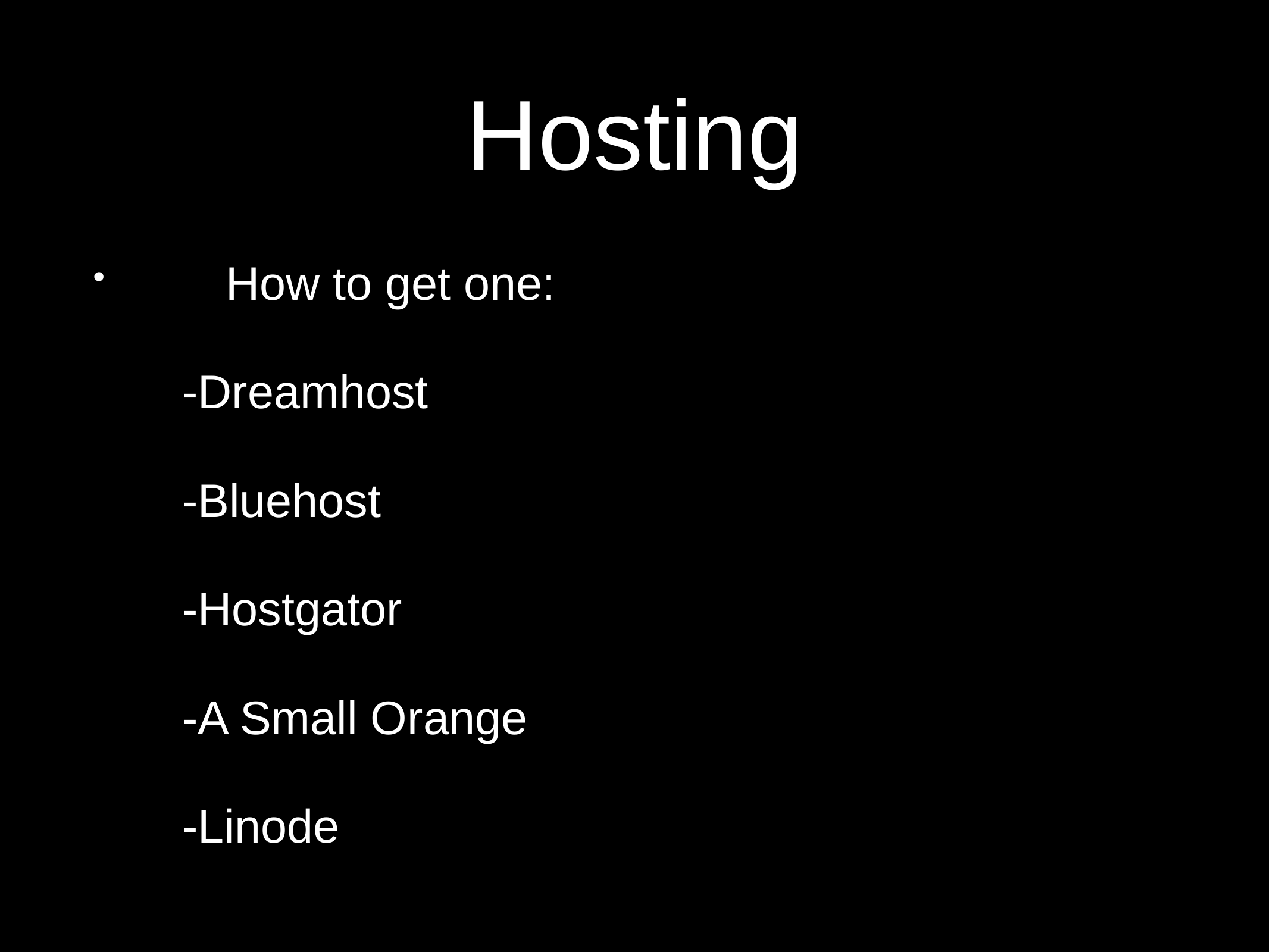

# Hosting
	How to get one:
	-Dreamhost
	-Bluehost
	-Hostgator
	-A Small Orange
	-Linode